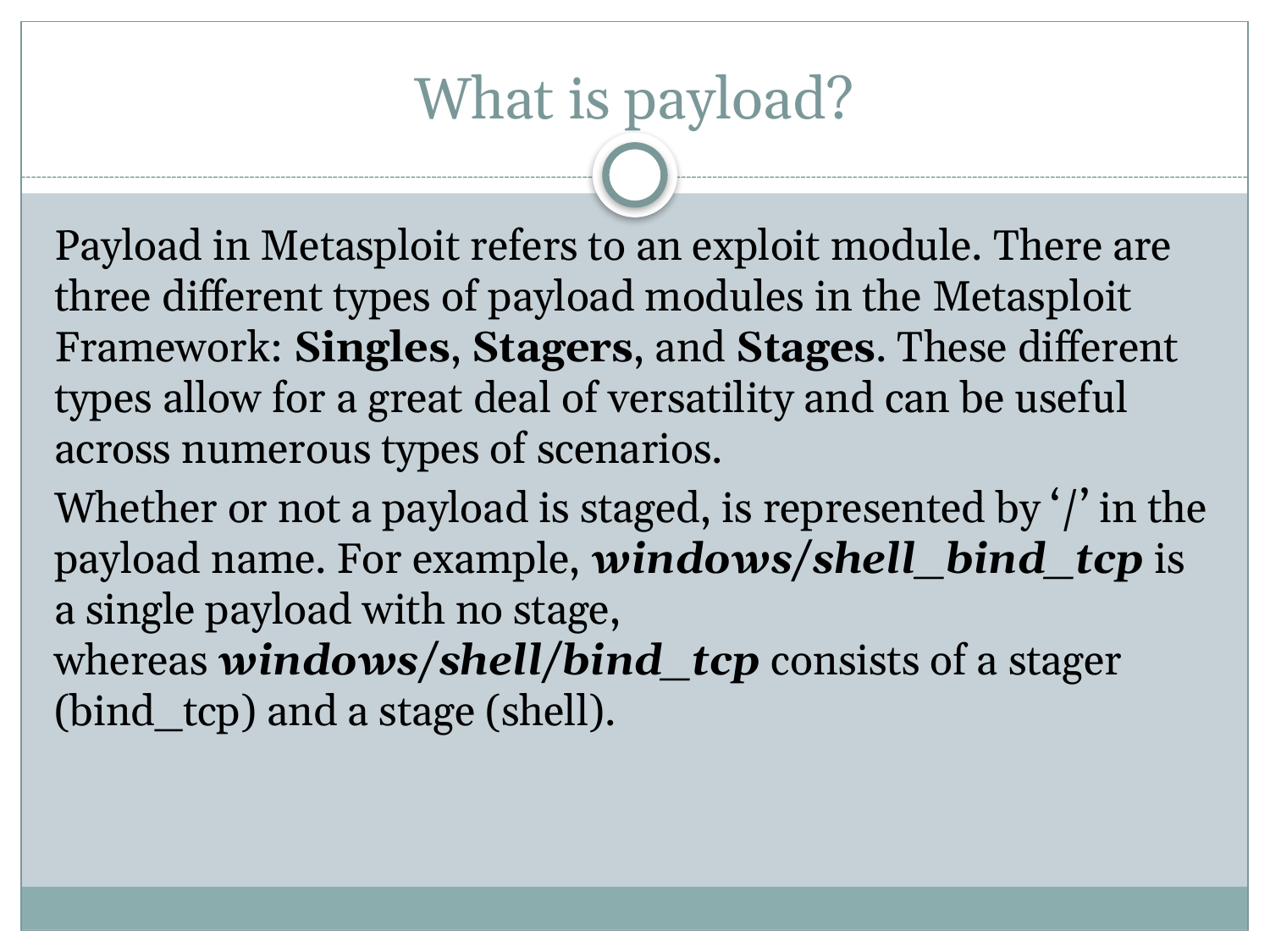

# What is payload?
Payload in Metasploit refers to an exploit module. There are three different types of payload modules in the Metasploit Framework: Singles, Stagers, and Stages. These different types allow for a great deal of versatility and can be useful across numerous types of scenarios.
Whether or not a payload is staged, is represented by ‘/’ in the payload name. For example, windows/shell_bind_tcp is a single payload with no stage, whereas windows/shell/bind_tcp consists of a stager (bind_tcp) and a stage (shell).